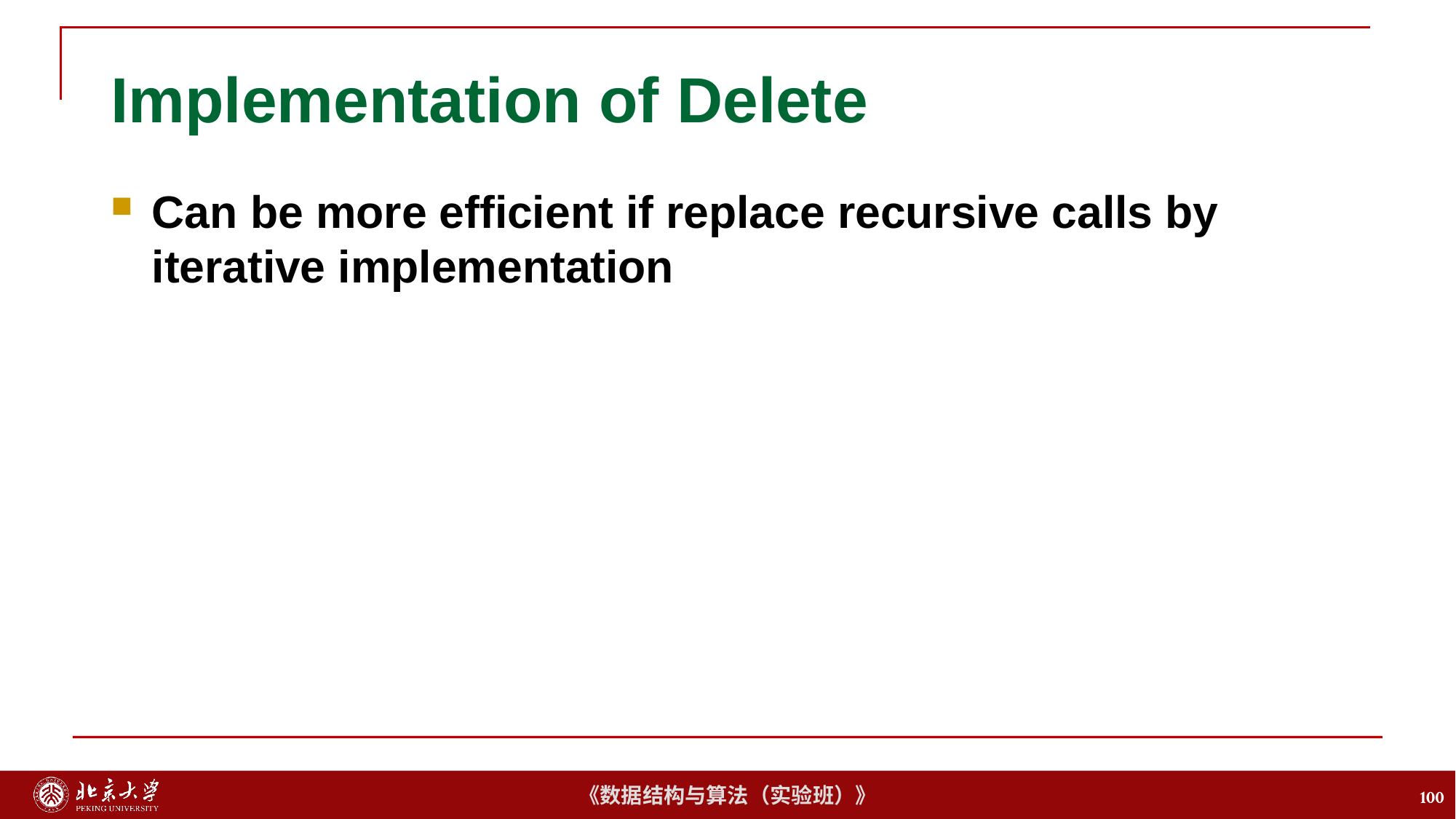

# Implementation of Delete
Can be more efficient if replace recursive calls by iterative implementation
100